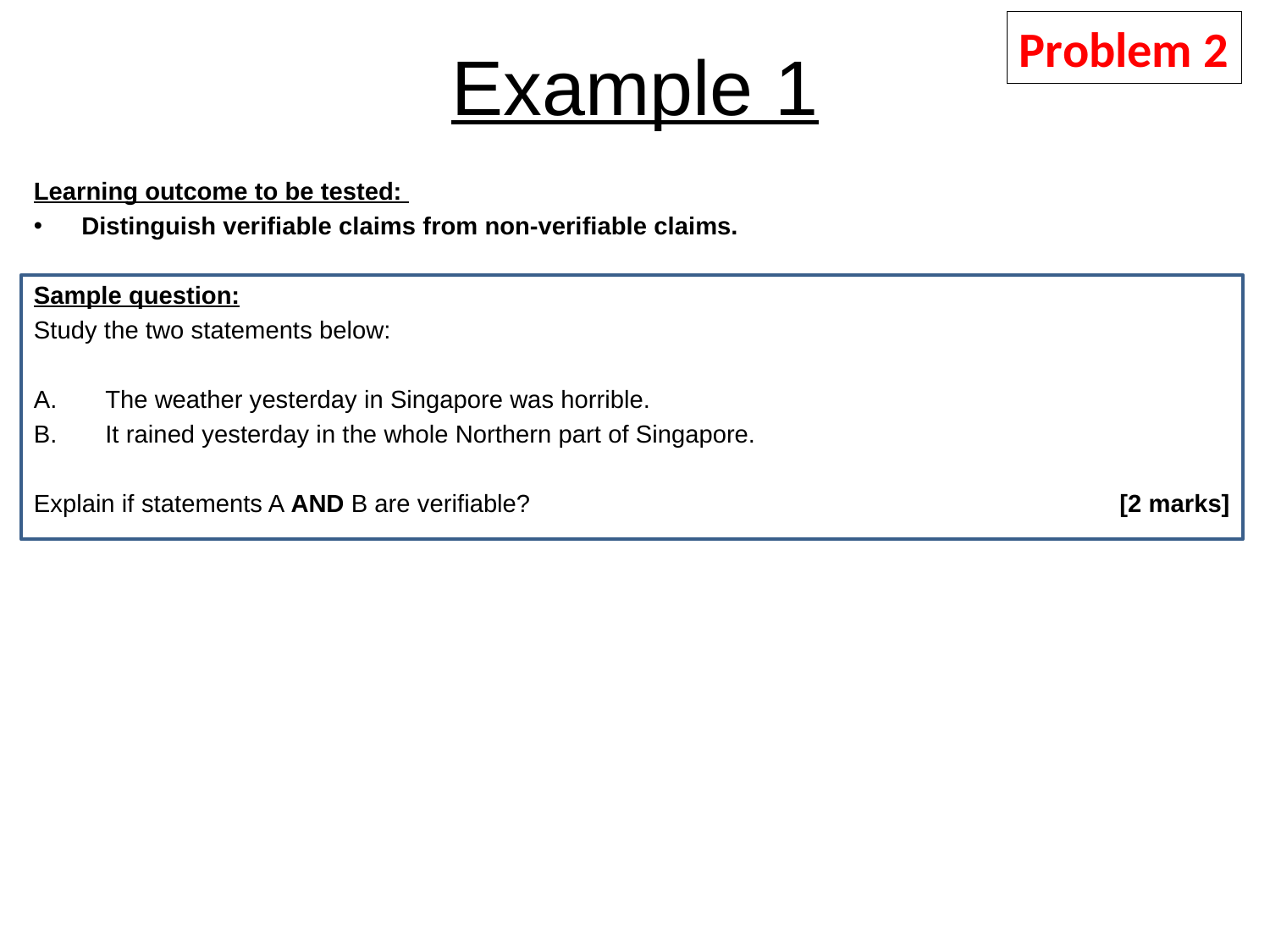

# Example 1
Problem 2
Learning outcome to be tested:
Distinguish verifiable claims from non-verifiable claims.

Sample question:
Study the two statements below:

The weather yesterday in Singapore was horrible.
It rained yesterday in the whole Northern part of Singapore.

Explain if statements A AND B are verifiable? 					          [2 marks]